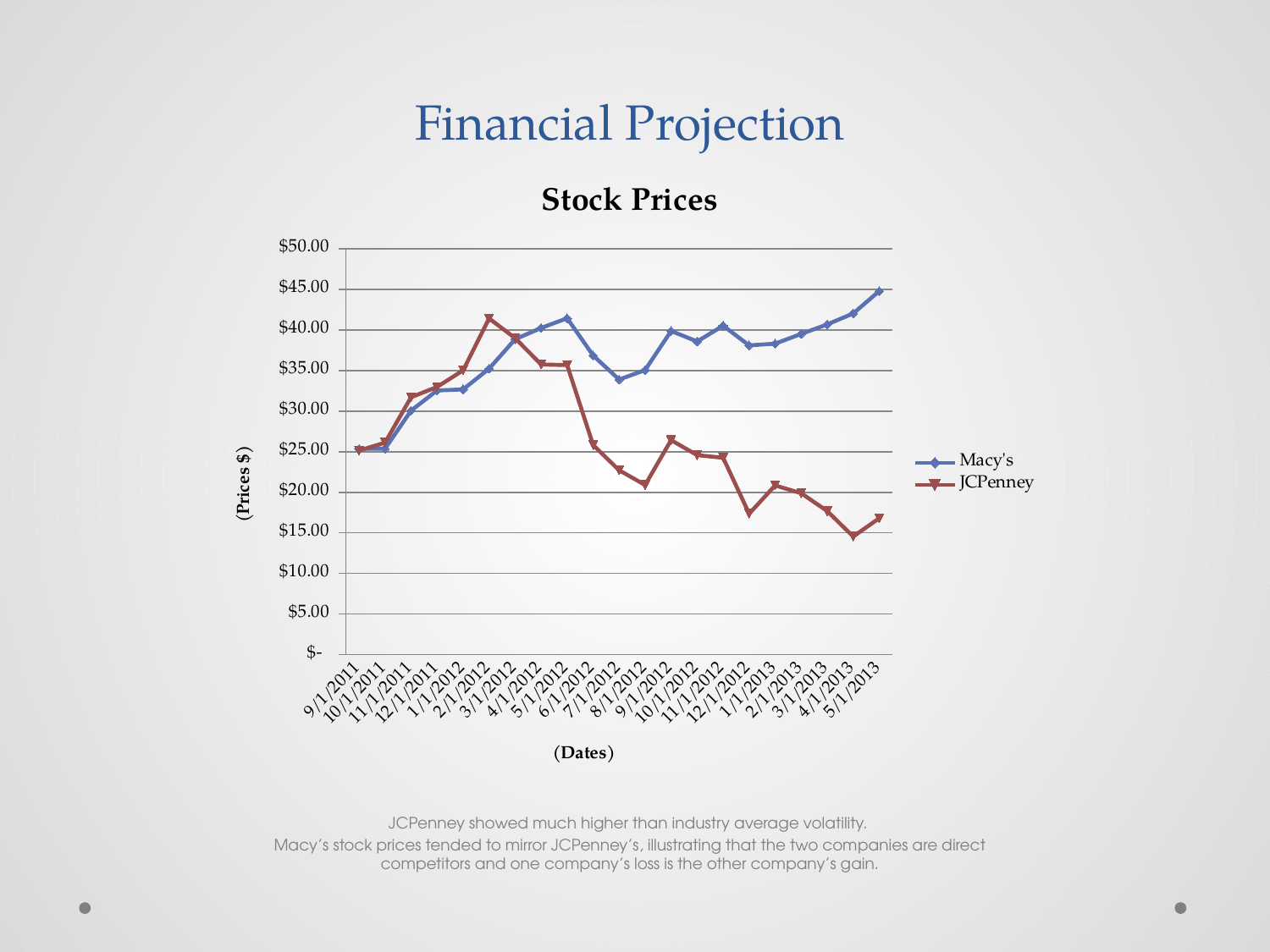

# Financial Projection

### Chart: Stock Prices

| Category | Macy's | JCPenney |
|---|---|---|
| 40787 | 25.36 | 25.15 |
| 40817 | 25.37 | 26.12 |
| 40848 | 30.06 | 31.71 |
| 40878 | 32.54 | 32.98 |
| 40909 | 32.68 | 35.02 |
| 40940 | 35.23 | 41.42 |
| 40969 | 38.85 | 38.99 |
| 41000 | 40.24 | 35.75 |
| 41030 | 41.44 | 35.67 |
| 41061 | 36.85 | 25.83 |
| 41091 | 33.89 | 22.72 |
| 41122 | 35.06 | 20.9 |
| 41153 | 39.87 | 26.43 |
| 41183 | 38.58 | 24.58 |
| 41214 | 40.52 | 24.26 |
| 41244 | 38.1 | 17.36 |
| 41275 | 38.31 | 20.84 |
| 41306 | 39.51 | 19.88 |
| 41334 | 40.68 | 17.69 |
| 41365 | 42.03 | 14.55 |
| 41395 | 44.78 | 16.8 |
JCPenney showed much higher than industry average volatility.
Macy’s stock prices tended to mirror JCPenney’s, illustrating that the two companies are direct competitors and one company’s loss is the other company’s gain.